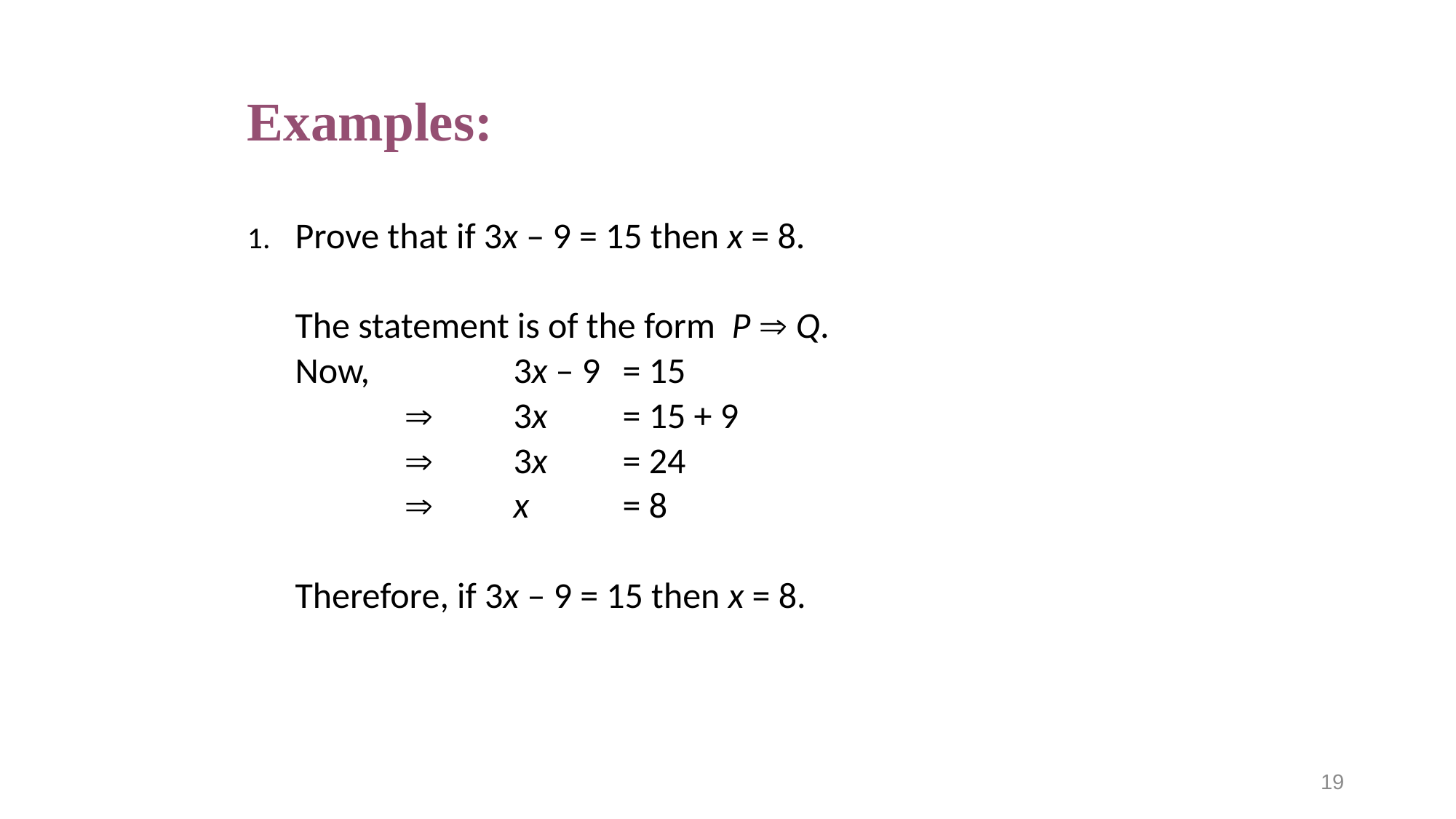

# Examples:
1. 	Prove that if 3x – 9 = 15 then x = 8.

The statement is of the form	P ⇒ Q.
Now, 		3x – 9 	= 15
	⇒	3x  	= 15 + 9
	⇒ 	3x 	= 24
	⇒ 	x 	= 8

Therefore, if 3x – 9 = 15 then x = 8.

19